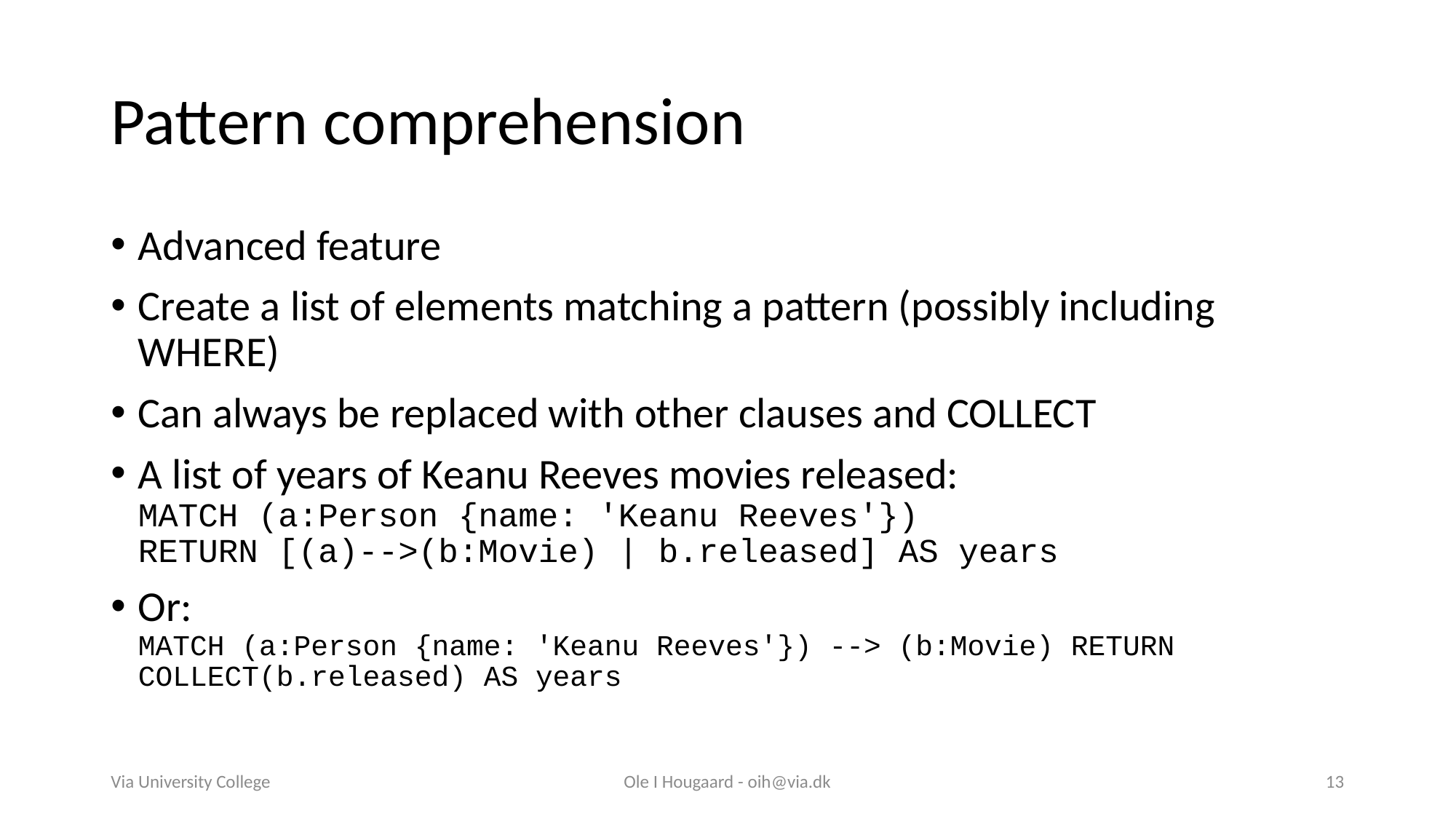

# Pattern comprehension
Advanced feature
Create a list of elements matching a pattern (possibly including WHERE)
Can always be replaced with other clauses and COLLECT
A list of years of Keanu Reeves movies released:
MATCH (a:Person {name: 'Keanu Reeves'})
RETURN [(a)-->(b:Movie) | b.released] AS years
Or:
MATCH (a:Person {name: 'Keanu Reeves'}) --> (b:Movie) RETURN COLLECT(b.released) AS years
Via University College
Ole I Hougaard - oih@via.dk
13